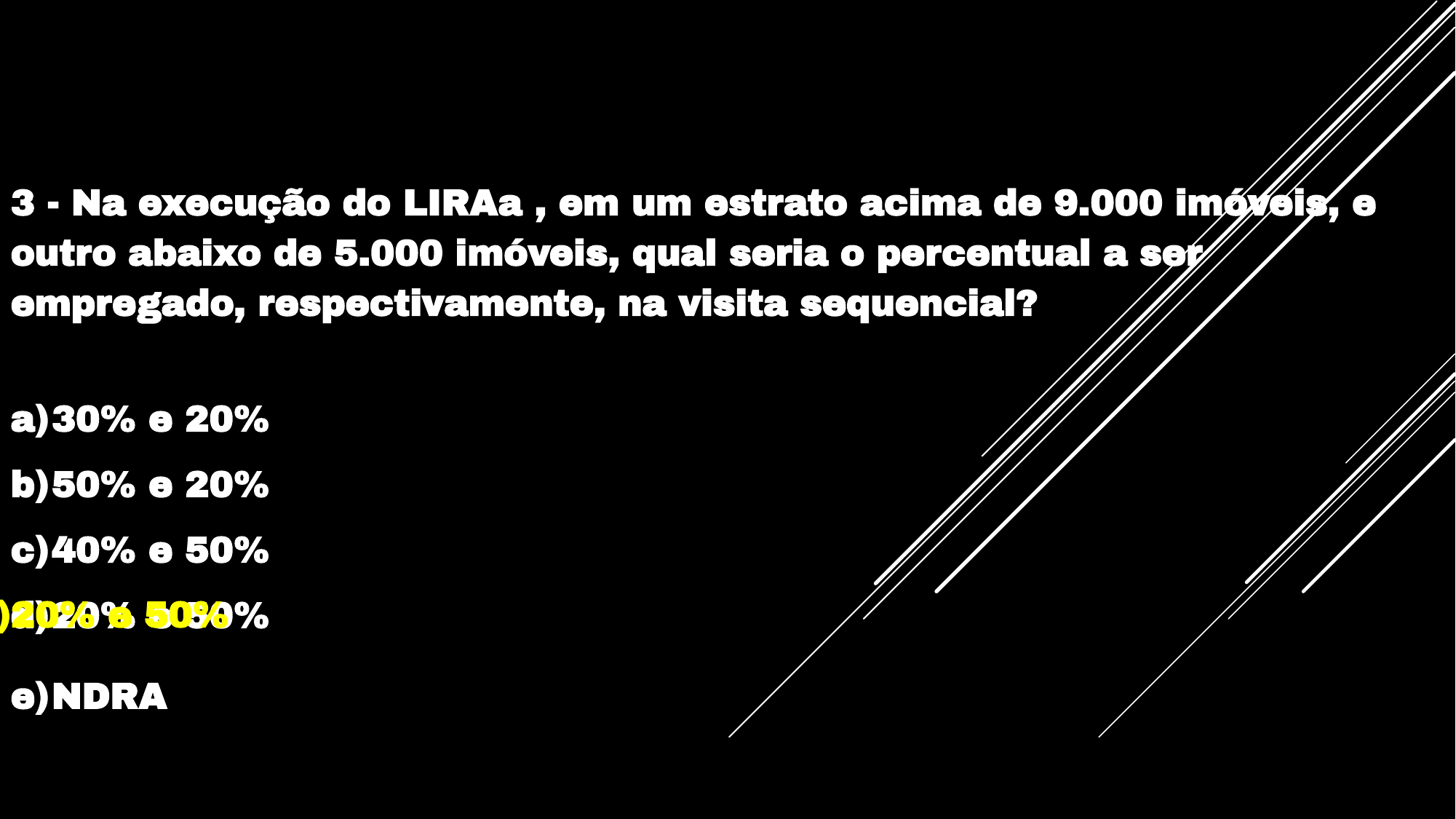

3 - Na execução do LIRAa , em um estrato acima de 9.000 imóveis, e outro abaixo de 5.000 imóveis, qual seria o percentual a ser empregado, respectivamente, na visita sequencial?

30% e 20%
50% e 20%
40% e 50%
20% e 50%
NDRA
d)20% e 50%